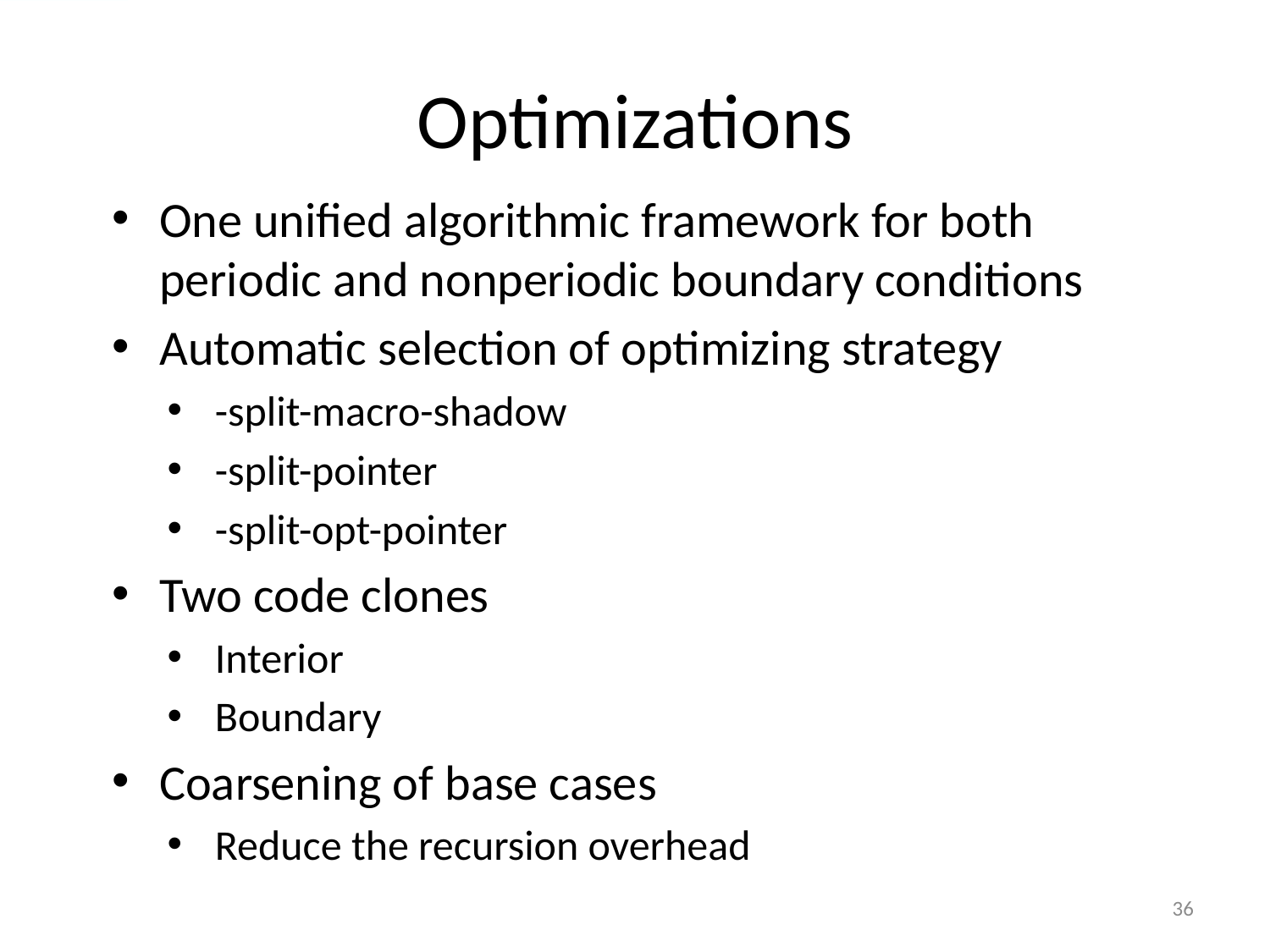

# Optimizations
One unified algorithmic framework for both periodic and nonperiodic boundary conditions
Automatic selection of optimizing strategy
-split-macro-shadow
-split-pointer
-split-opt-pointer
Two code clones
Interior
Boundary
Coarsening of base cases
Reduce the recursion overhead
36